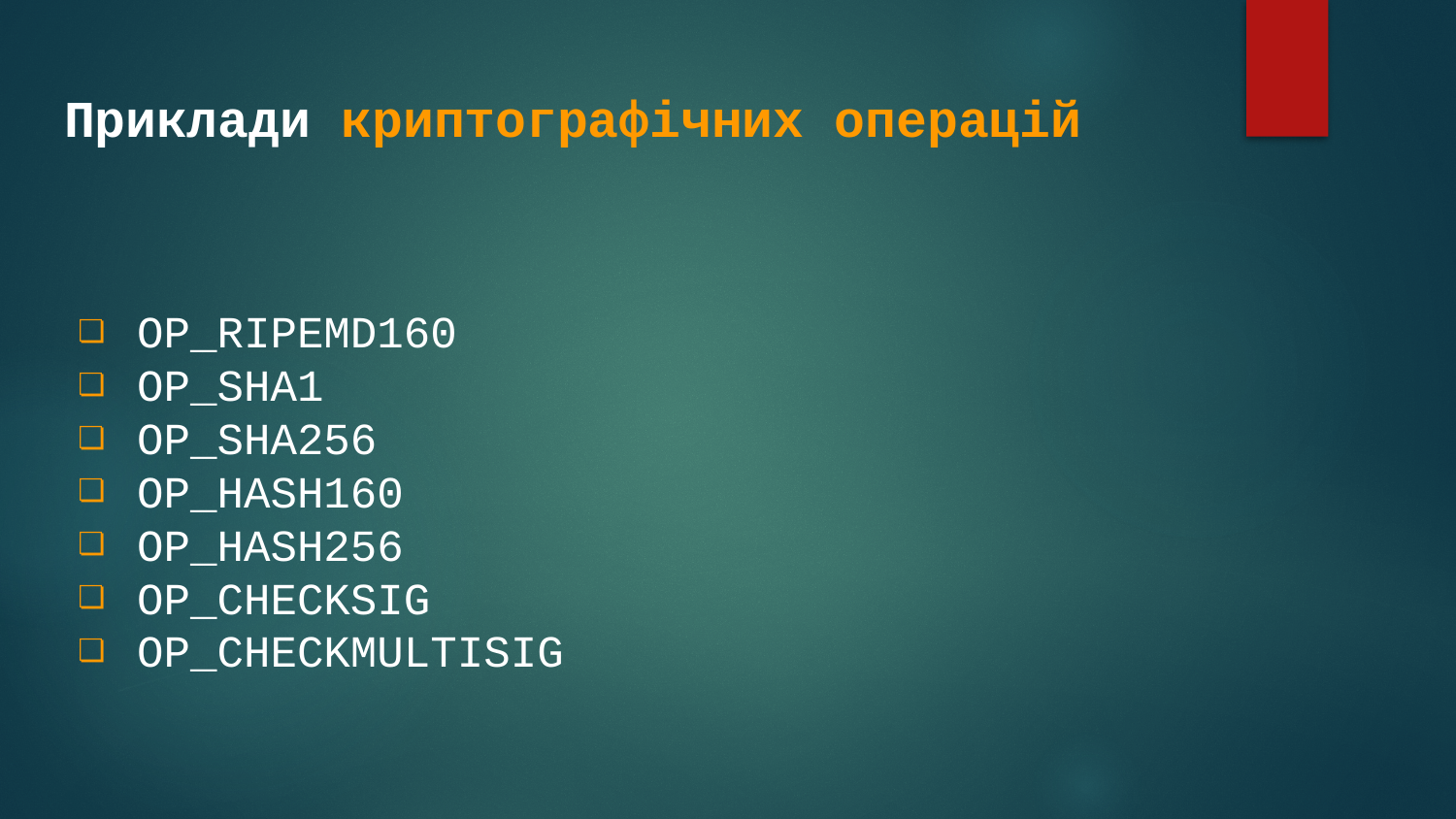

# Приклади криптографічних операцій
OP_RIPEMD160
OP_SHA1
OP_SHA256
OP_HASH160
OP_HASH256
OP_CHECKSIG
OP_CHECKMULTISIG